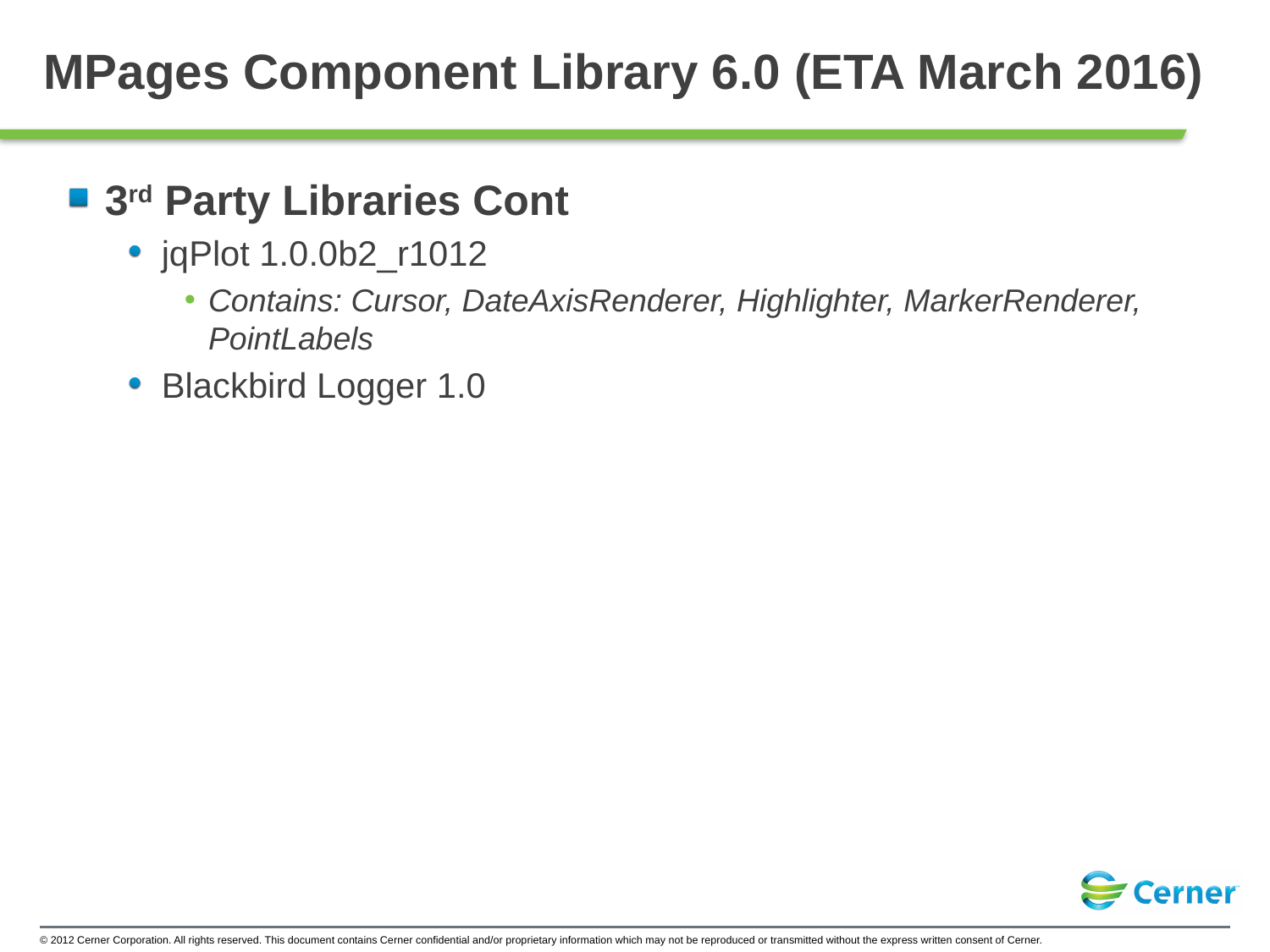

# MPages Component Library 6.0 (ETA March 2016)
3rd Party Libraries Cont
jqPlot 1.0.0b2_r1012
Contains: Cursor, DateAxisRenderer, Highlighter, MarkerRenderer, PointLabels
Blackbird Logger 1.0